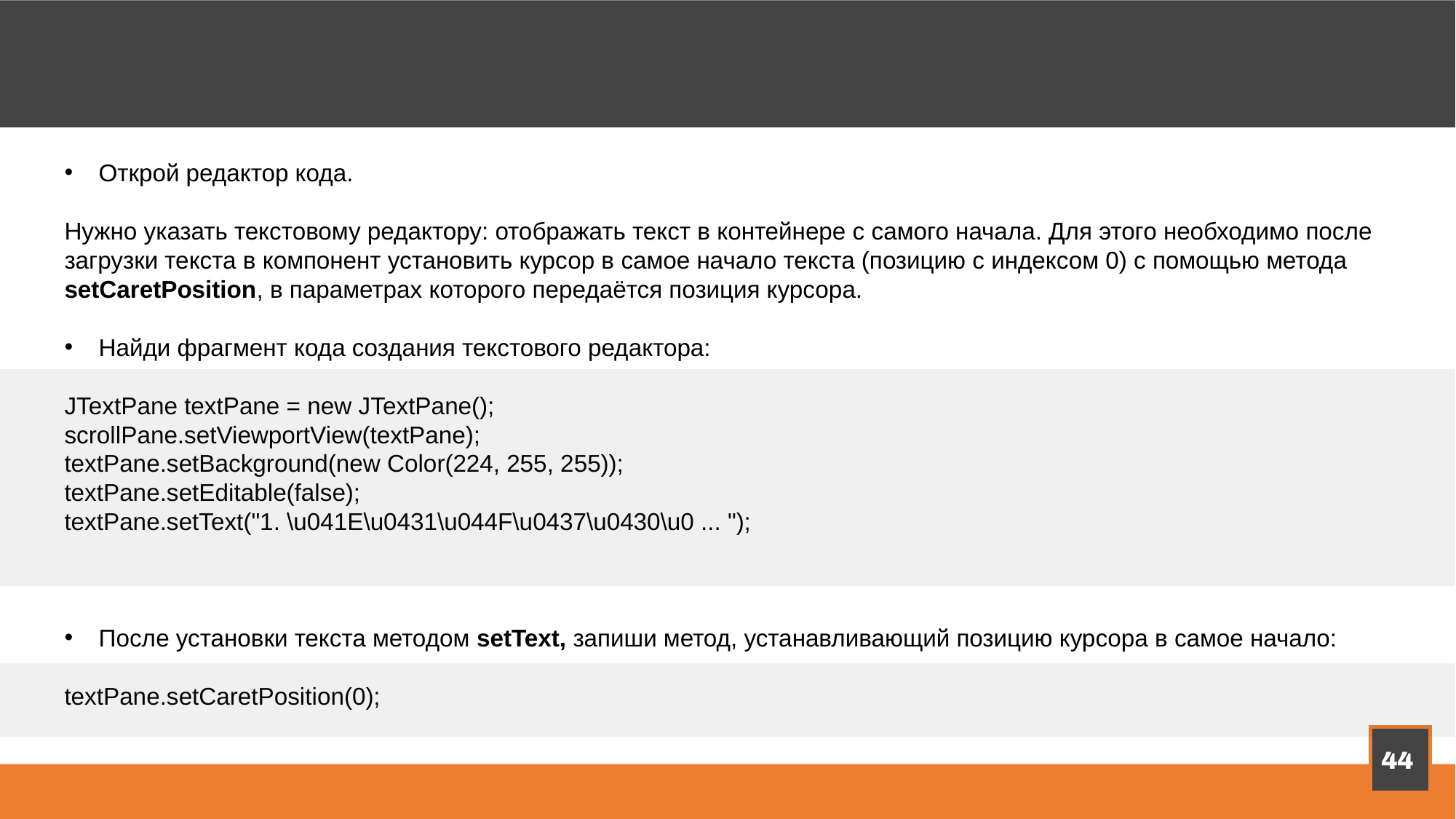

Тема 1. Инструменты разработчика
Открой редактор кода.

Нужно указать текстовому редактору: отображать текст в контейнере с самого начала. Для этого необходимо после загрузки текста в компонент установить курсор в самое начало текста (позицию с индексом 0) с помощью метода setCaretPosition, в параметрах которого передаётся позиция курсора.

Найди фрагмент кода создания текстового редактора:

JTextPane textPane = new JTextPane();
scrollPane.setViewportView(textPane);
textPane.setBackground(new Color(224, 255, 255));
textPane.setEditable(false);
textPane.setText("1. \u041E\u0431\u044F\u0437\u0430\u0 ... ");

После установки текста методом setText, запиши метод, устанавливающий позицию курсора в самое начало:

textPane.setCaretPosition(0);

44